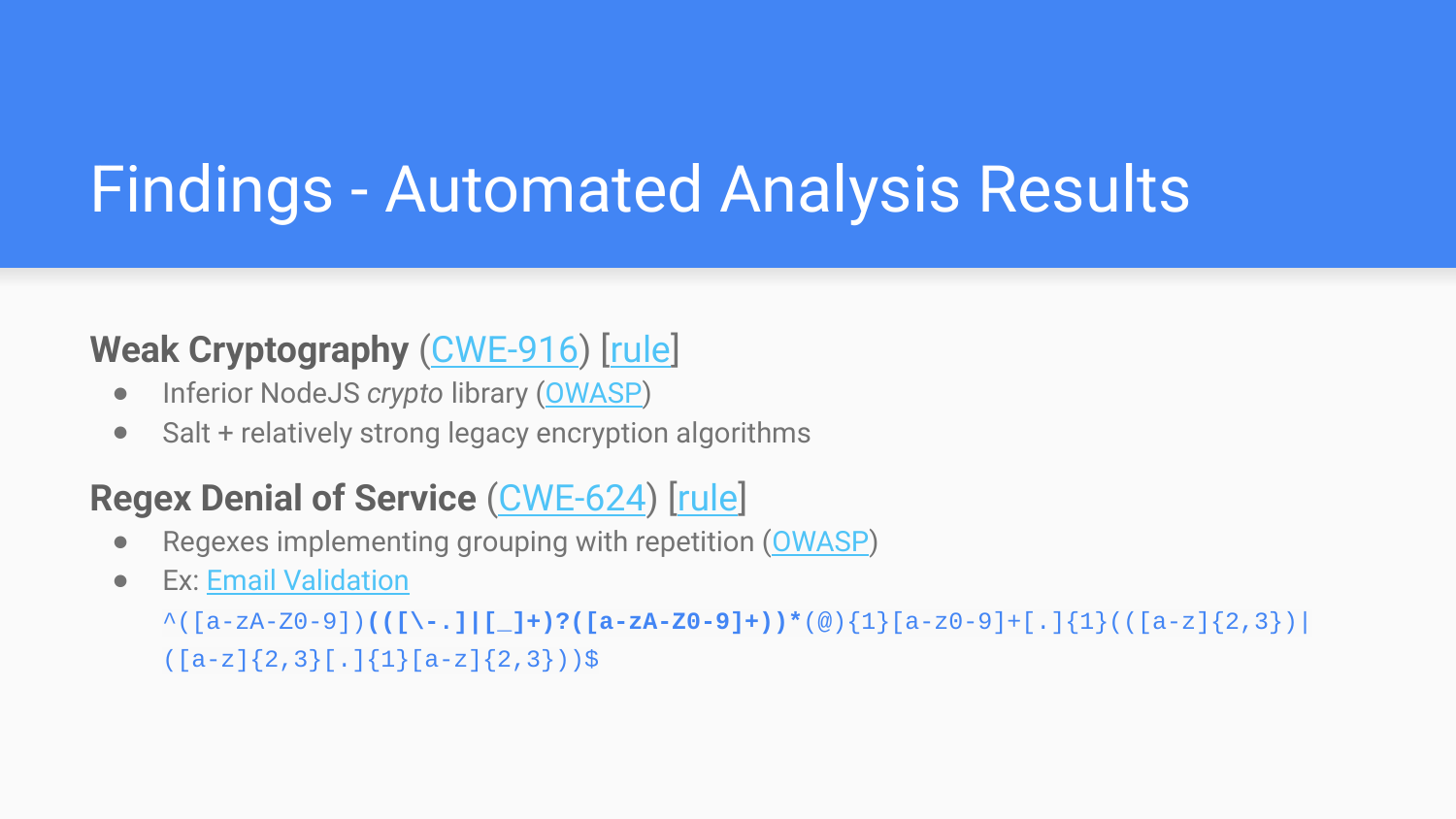

# Findings - Automated Analysis Results
Weak Cryptography (CWE-916) [rule]
Inferior NodeJS crypto library (OWASP)
Salt + relatively strong legacy encryption algorithms
Regex Denial of Service (CWE-624) [rule]
Regexes implementing grouping with repetition (OWASP)
Ex: Email Validation
^([a-zA-Z0-9])(([\-.]|[_]+)?([a-zA-Z0-9]+))*(@){1}[a-z0-9]+[.]{1}(([a-z]{2,3})|([a-z]{2,3}[.]{1}[a-z]{2,3}))$